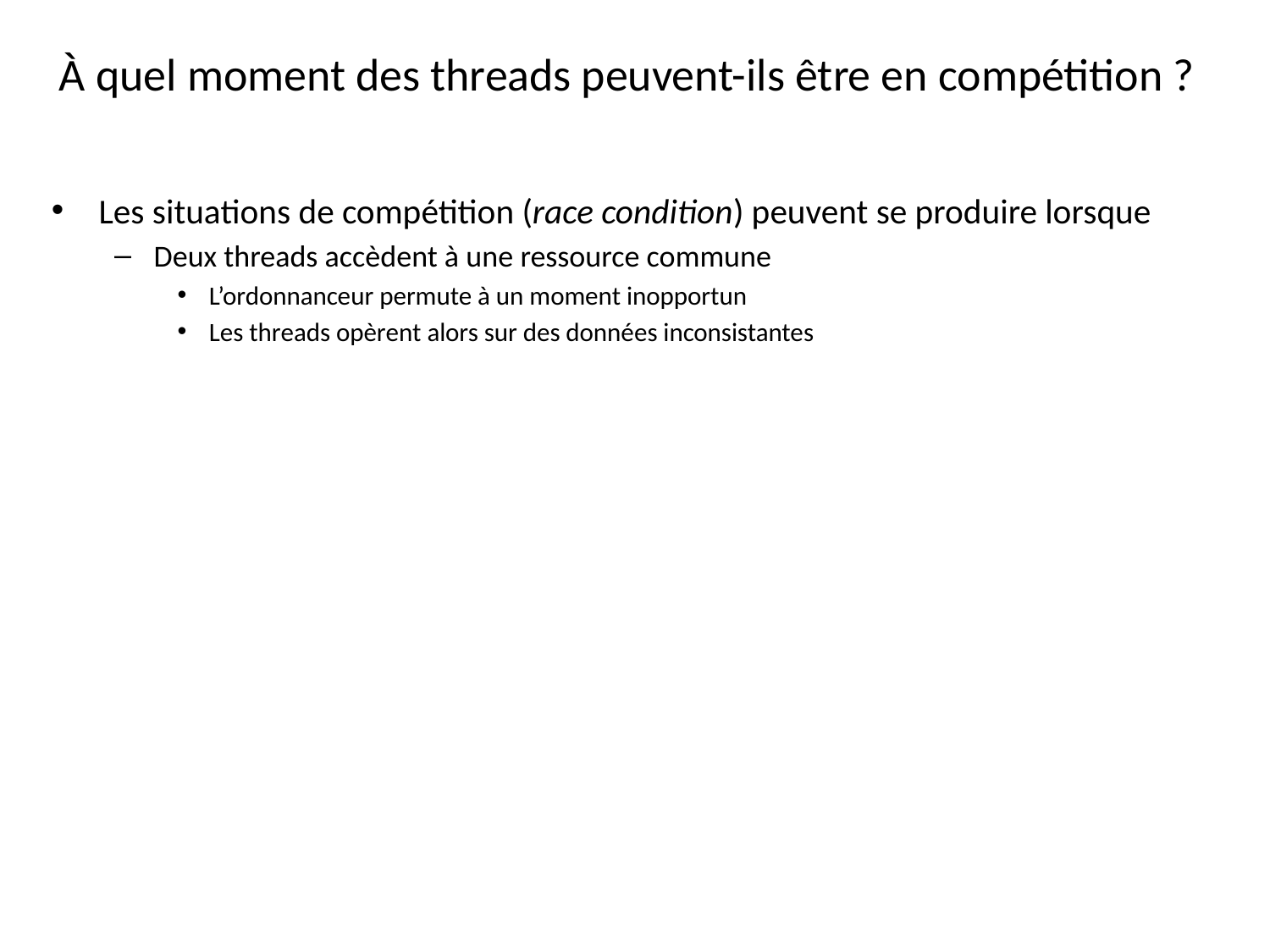

# À quel moment des threads peuvent-ils être en compétition ?
Les situations de compétition (race condition) peuvent se produire lorsque
Deux threads accèdent à une ressource commune
L’ordonnanceur permute à un moment inopportun
Les threads opèrent alors sur des données inconsistantes